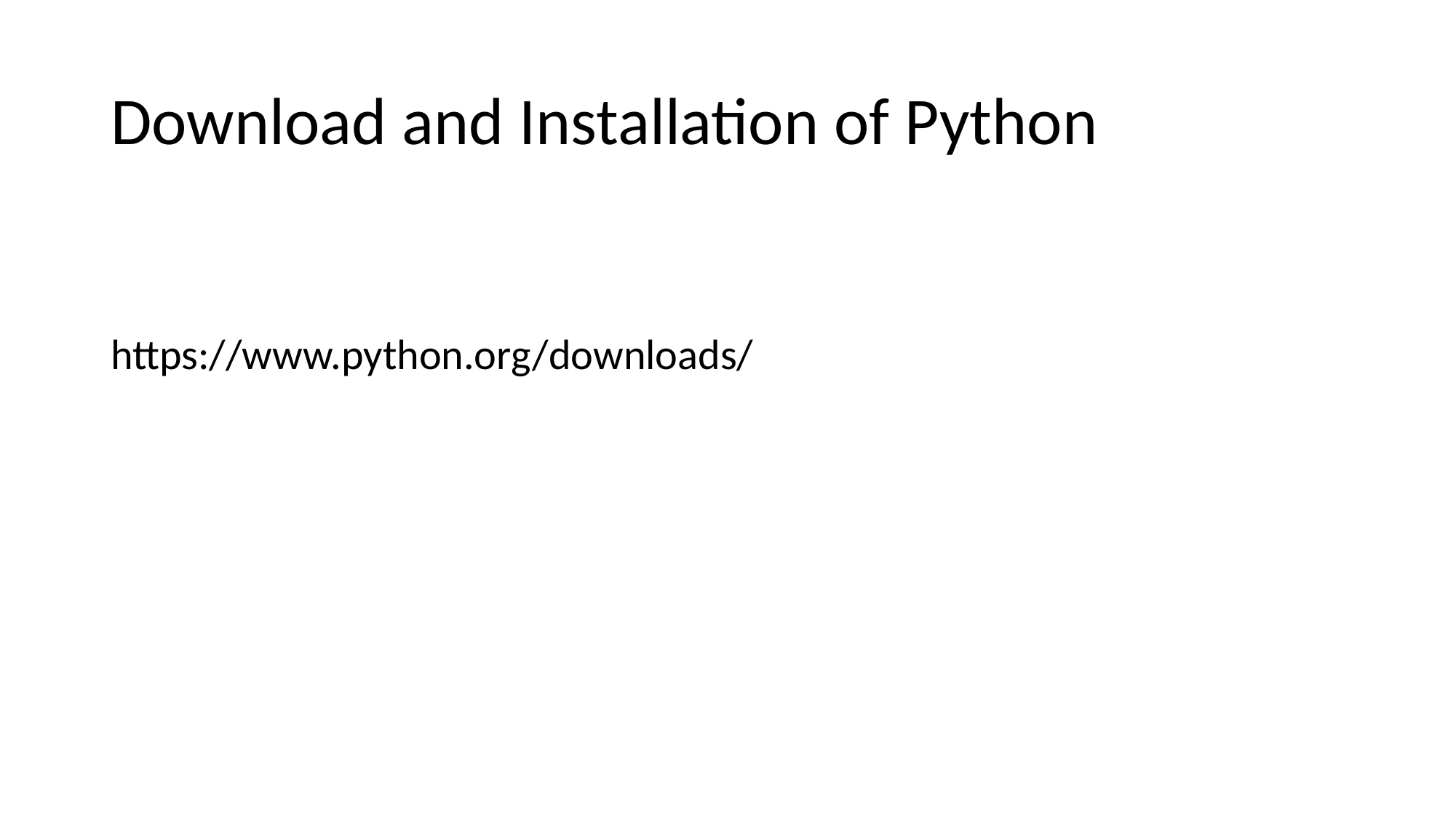

# Download and Installation of Python
https://www.python.org/downloads/